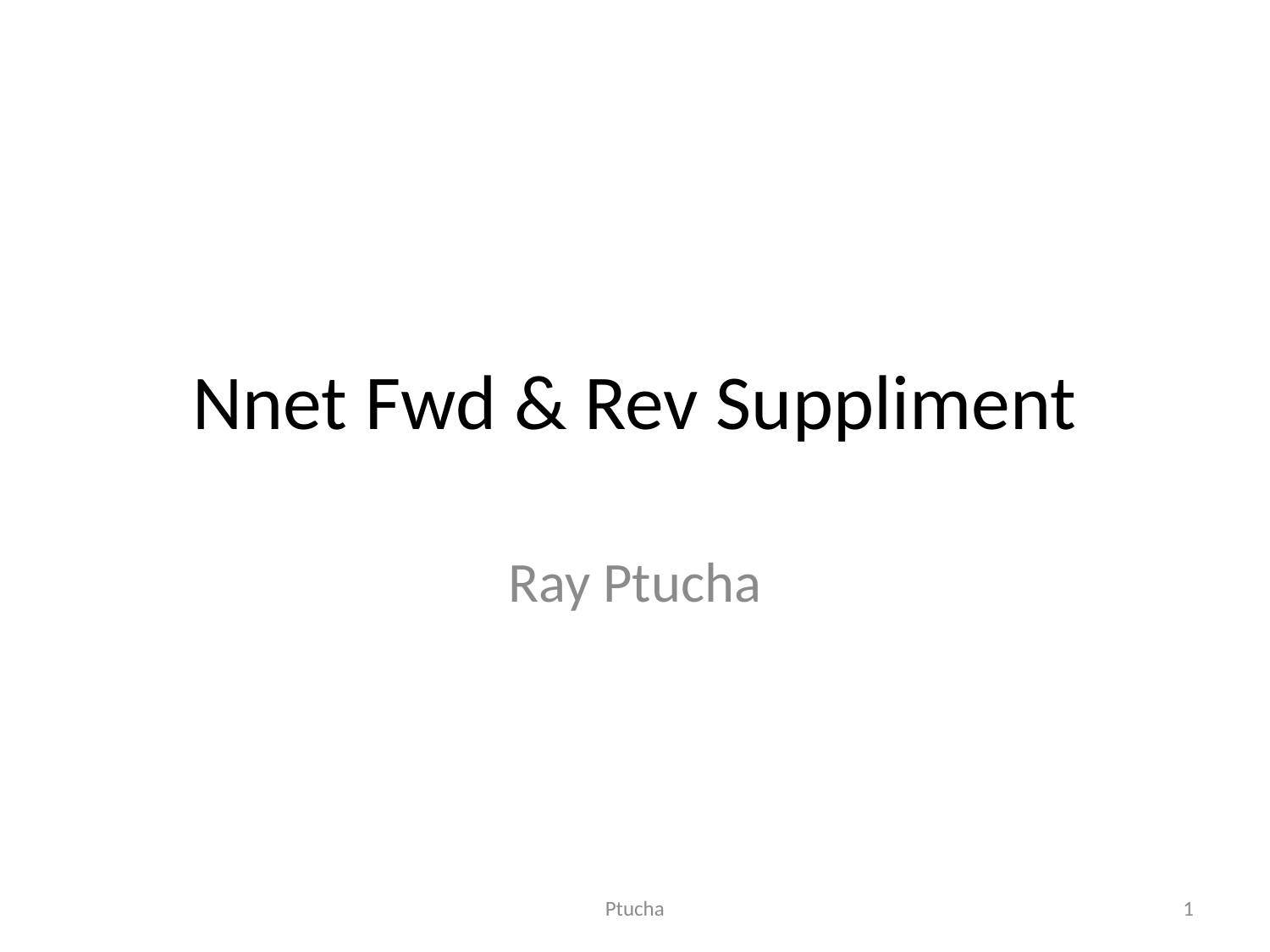

# Nnet Fwd & Rev Suppliment
Ray Ptucha
Ptucha
1